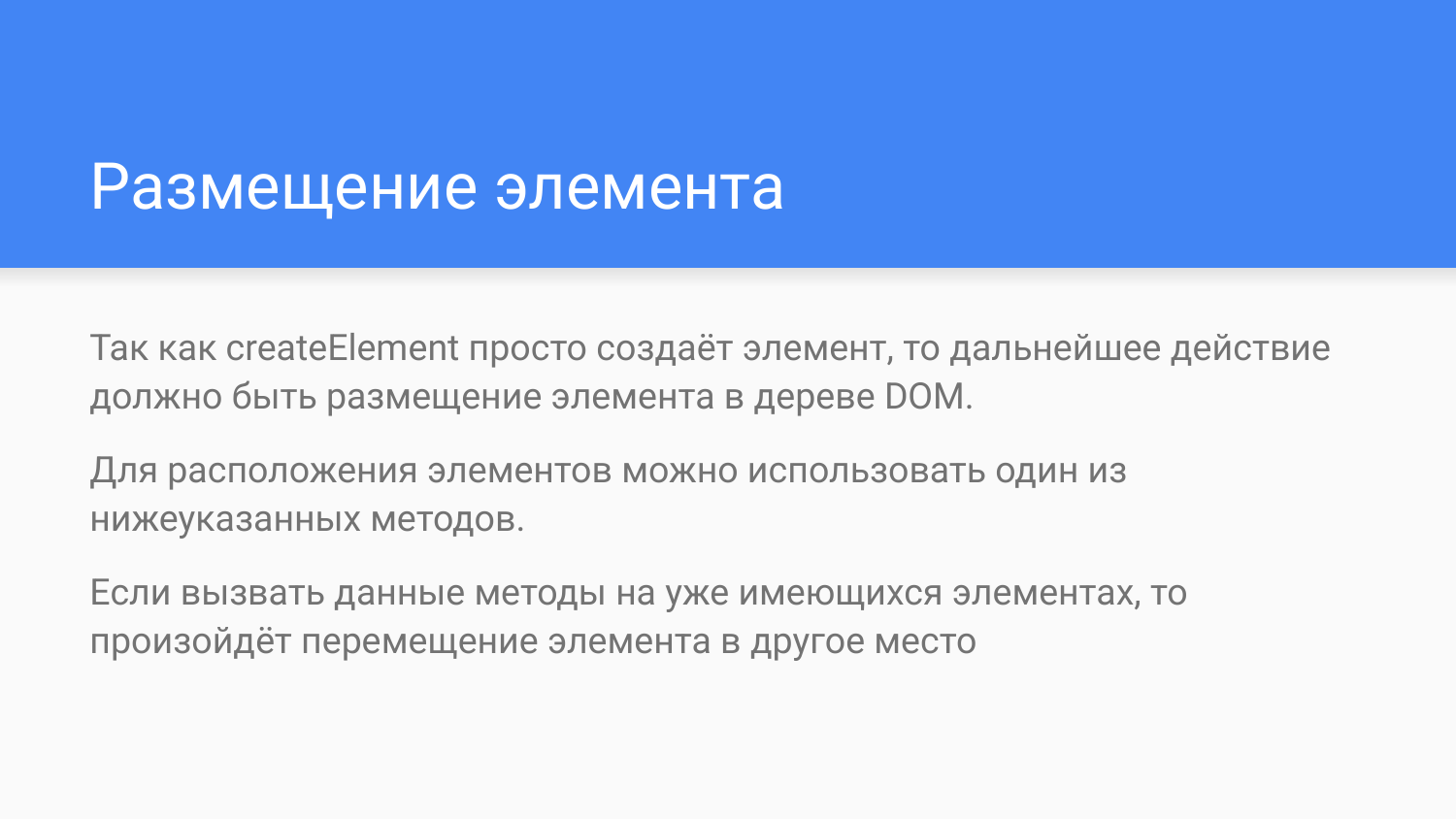

# Размещение элемента
Так как createElement просто создаёт элемент, то дальнейшее действие должно быть размещение элемента в дереве DOM.
Для расположения элементов можно использовать один из нижеуказанных методов.
Если вызвать данные методы на уже имеющихся элементах, то произойдёт перемещение элемента в другое место